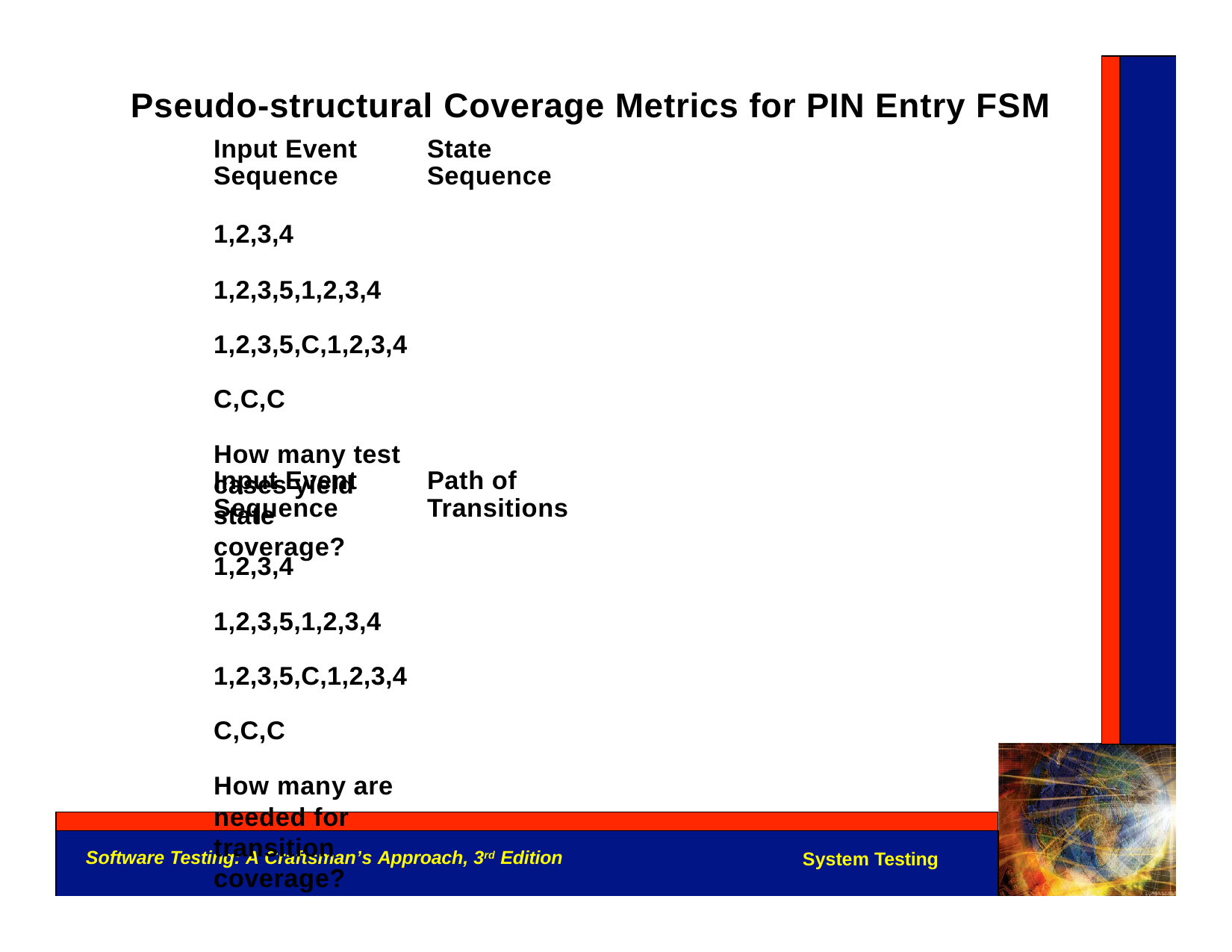

Pseudo-structural Coverage Metrics for PIN Entry FSM
Input Event Sequence
State Sequence
1,2,3,4

1,2,3,5,1,2,3,4
1,2,3,5,C,1,2,3,4 C,C,C

How many test cases yield state coverage?
Input Event Sequence
Path of Transitions
1,2,3,4

1,2,3,5,1,2,3,4
1,2,3,5,C,1,2,3,4 C,C,C

How many are needed for transition coverage?
Software Testing: A Craftsman’s Approach, 3rd  Edition
System Testing